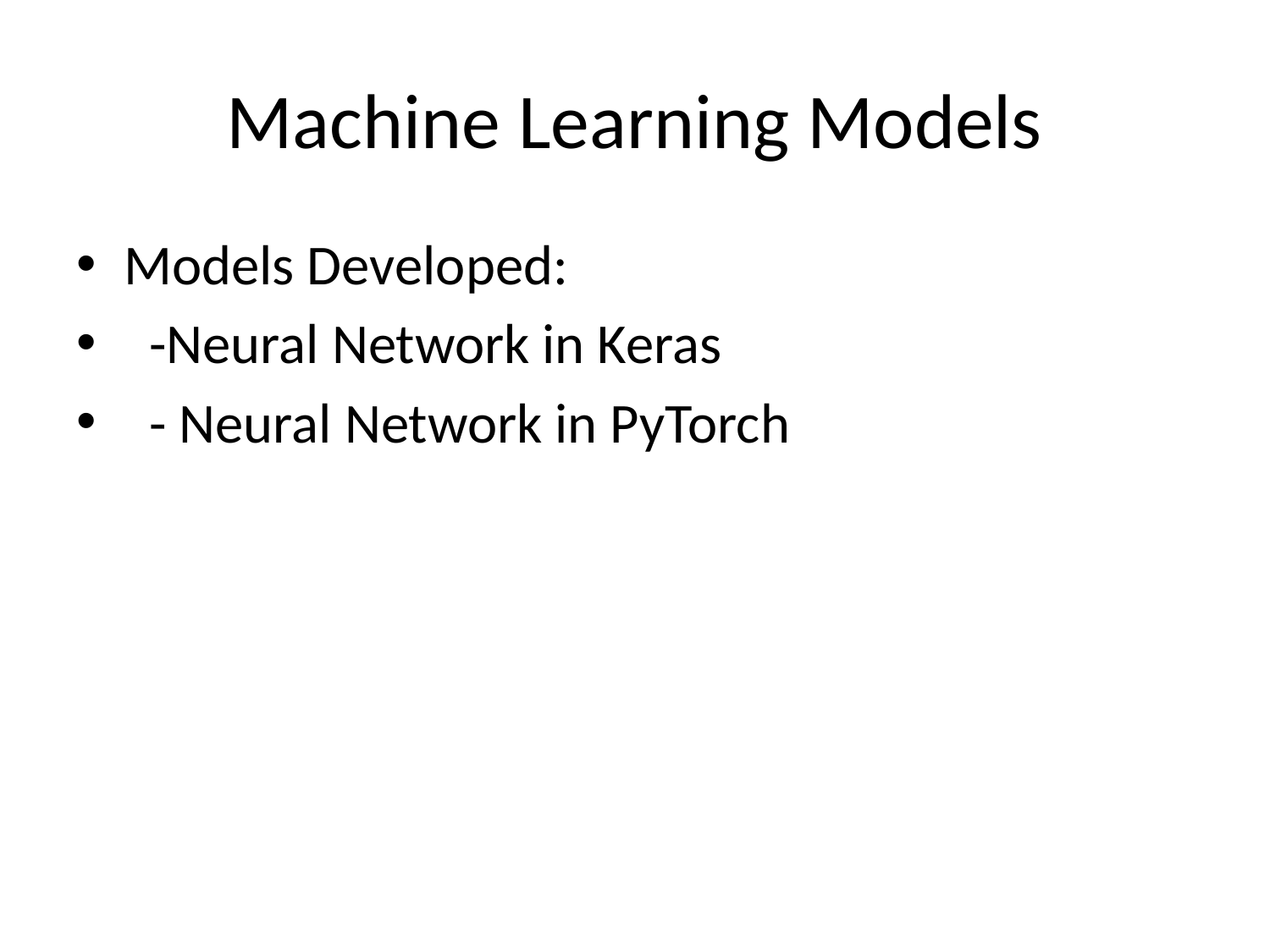

# Machine Learning Models
Models Developed:
  -Neural Network in Keras
  - Neural Network in PyTorch